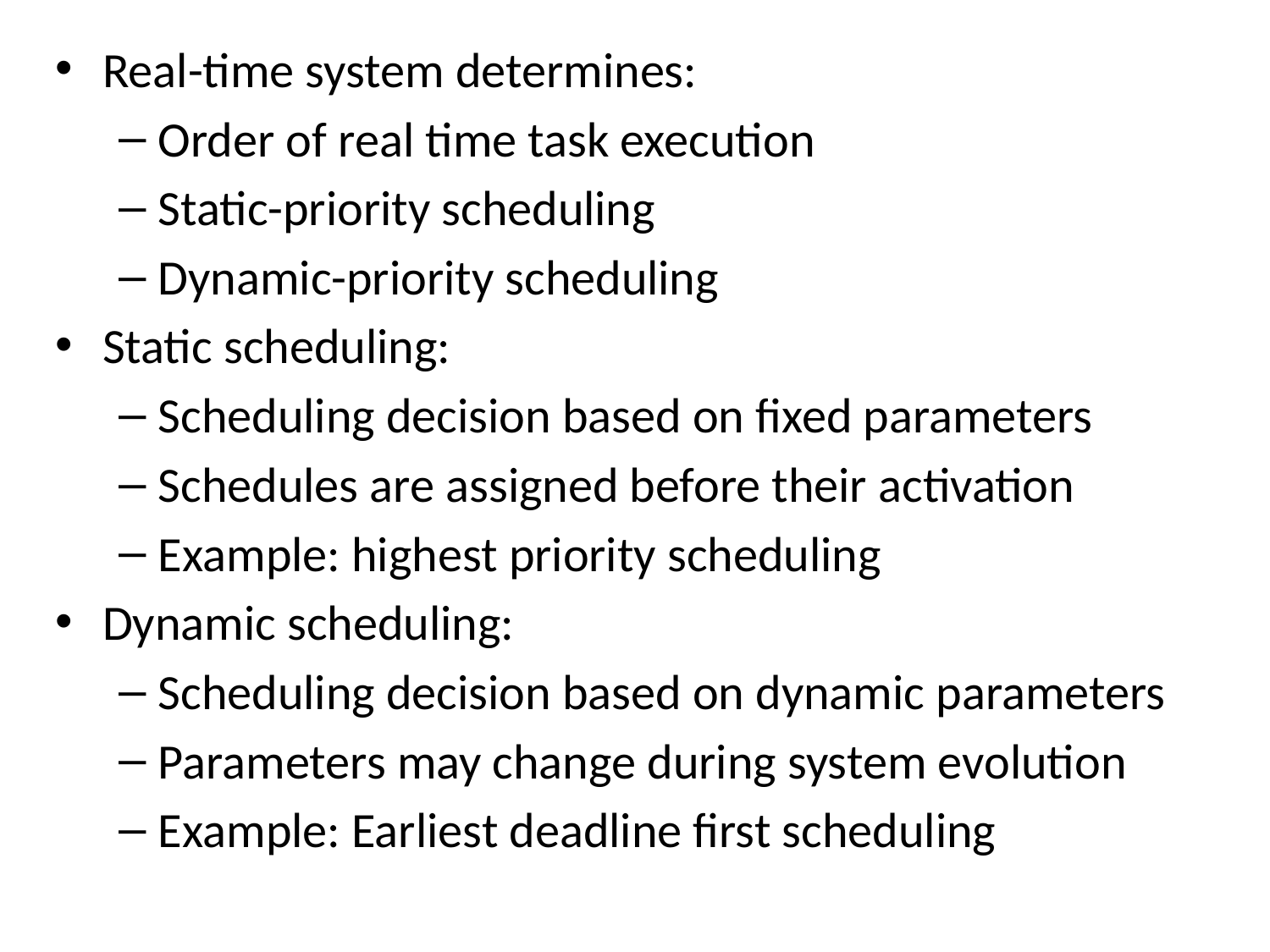

Real-time system determines:
Order of real time task execution
Static-priority scheduling
Dynamic-priority scheduling
Static scheduling:
Scheduling decision based on fixed parameters
Schedules are assigned before their activation
Example: highest priority scheduling
Dynamic scheduling:
Scheduling decision based on dynamic parameters
Parameters may change during system evolution
Example: Earliest deadline first scheduling